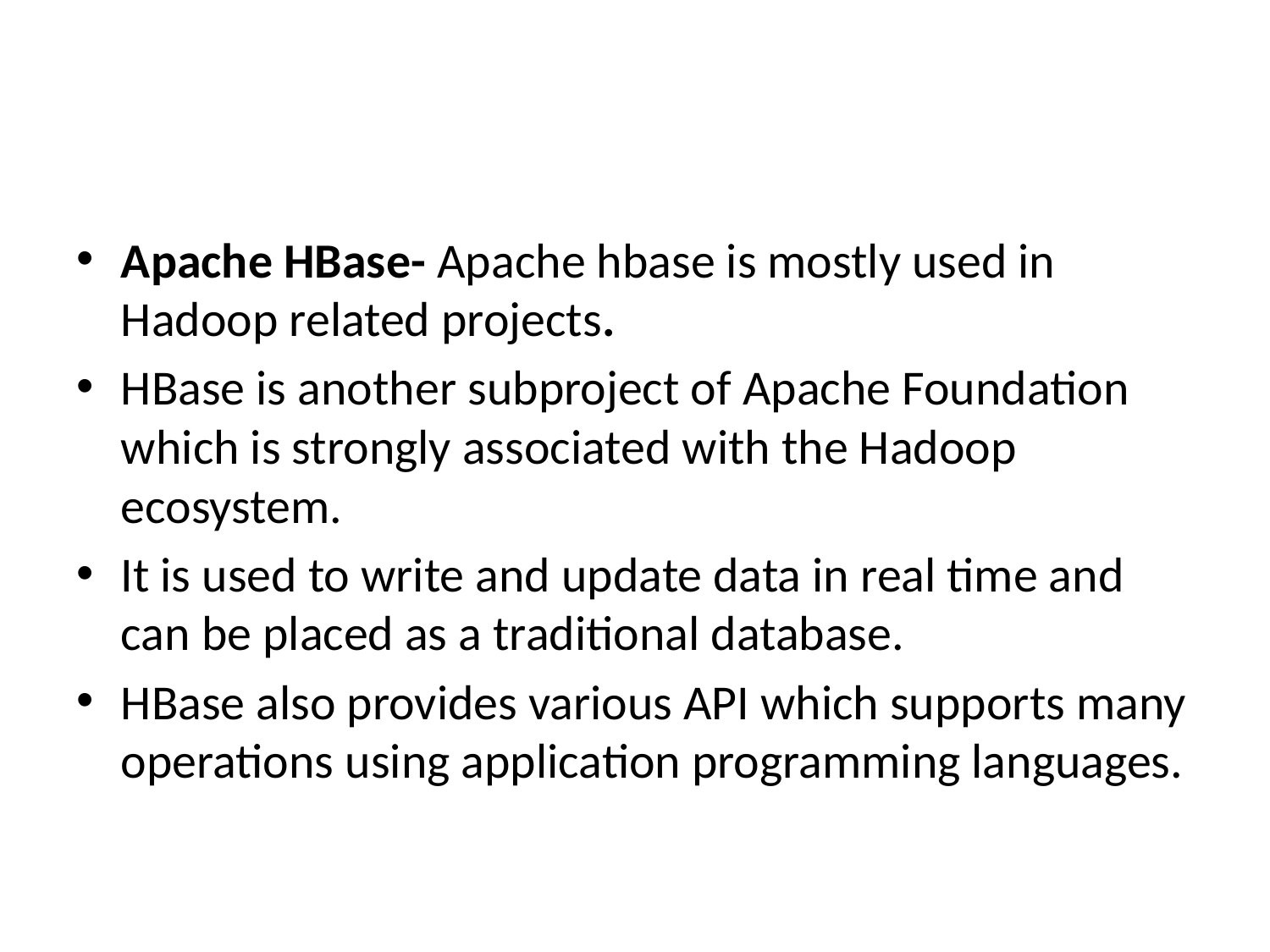

#
Apache HBase- Apache hbase is mostly used in Hadoop related projects.
HBase is another subproject of Apache Foundation which is strongly associated with the Hadoop ecosystem.
It is used to write and update data in real time and can be placed as a traditional database.
HBase also provides various API which supports many operations using application programming languages.